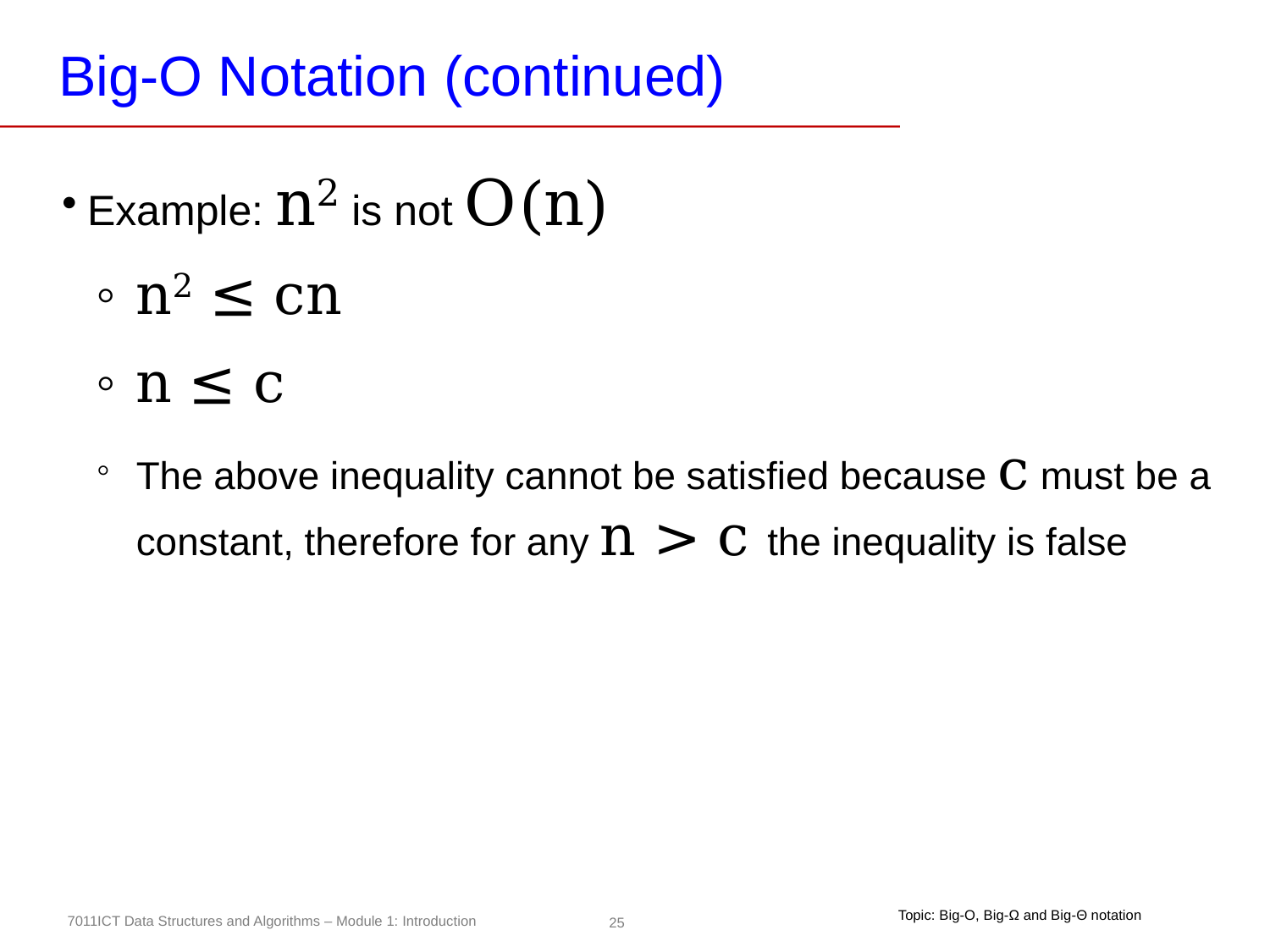

# Big-O Notation (continued)
Example: n2 is not O(n)
n2 ≤ cn
n ≤ c
The above inequality cannot be satisfied because c must be a constant, therefore for any n > c the inequality is false
Topic: Big-O, Big-Ω and Big-Θ notation